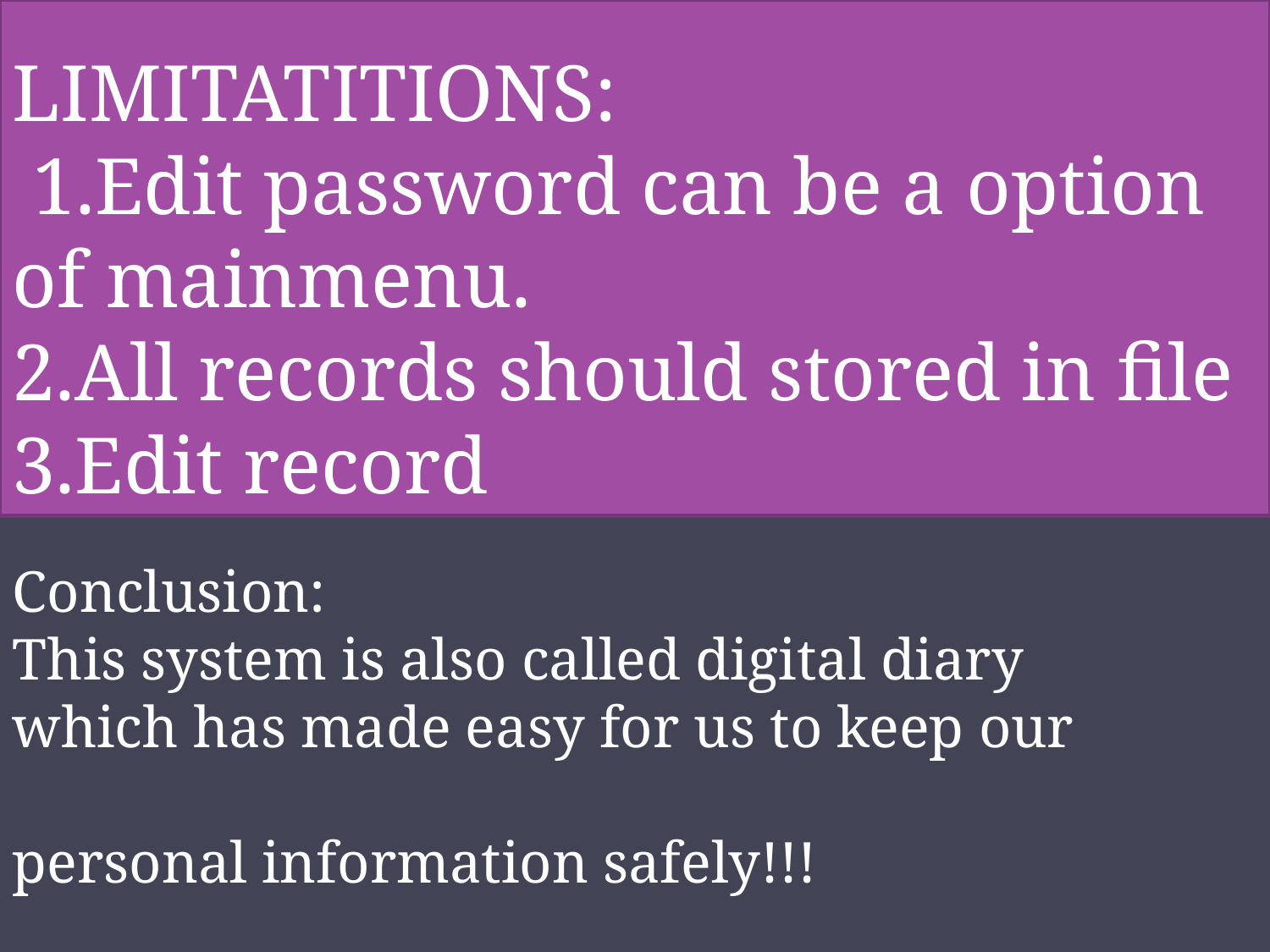

LIMITATITIONS:
 1.Edit password can be a option of mainmenu.
2.All records should stored in file
3.Edit record
Conclusion:
This system is also called digital diary  which has made easy for us to keep our
personal information safely!!!